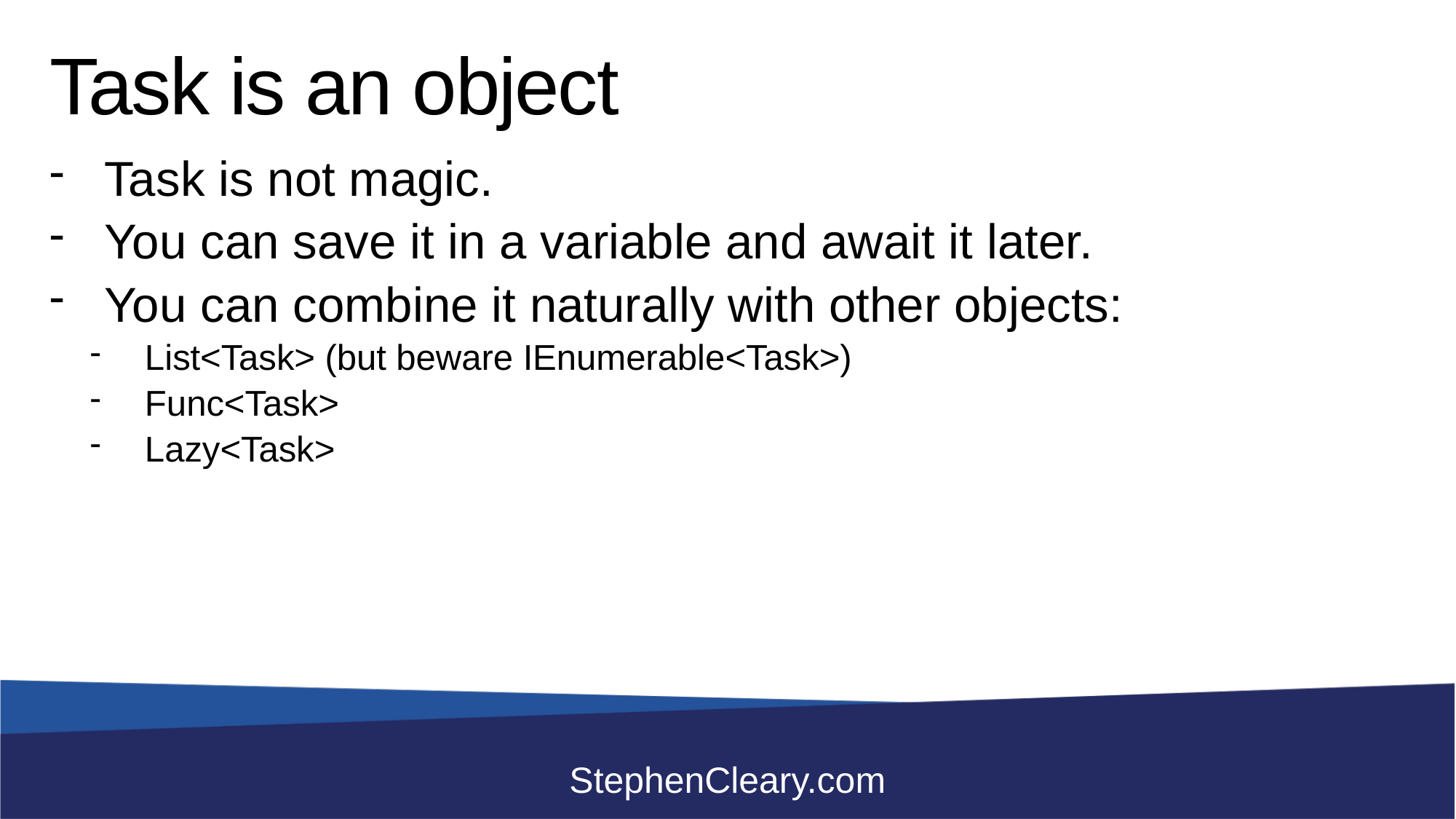

# Task is an object
Task is not magic.
You can save it in a variable and await it later.
You can combine it naturally with other objects:
List<Task> (but beware IEnumerable<Task>)
Func<Task>
Lazy<Task>